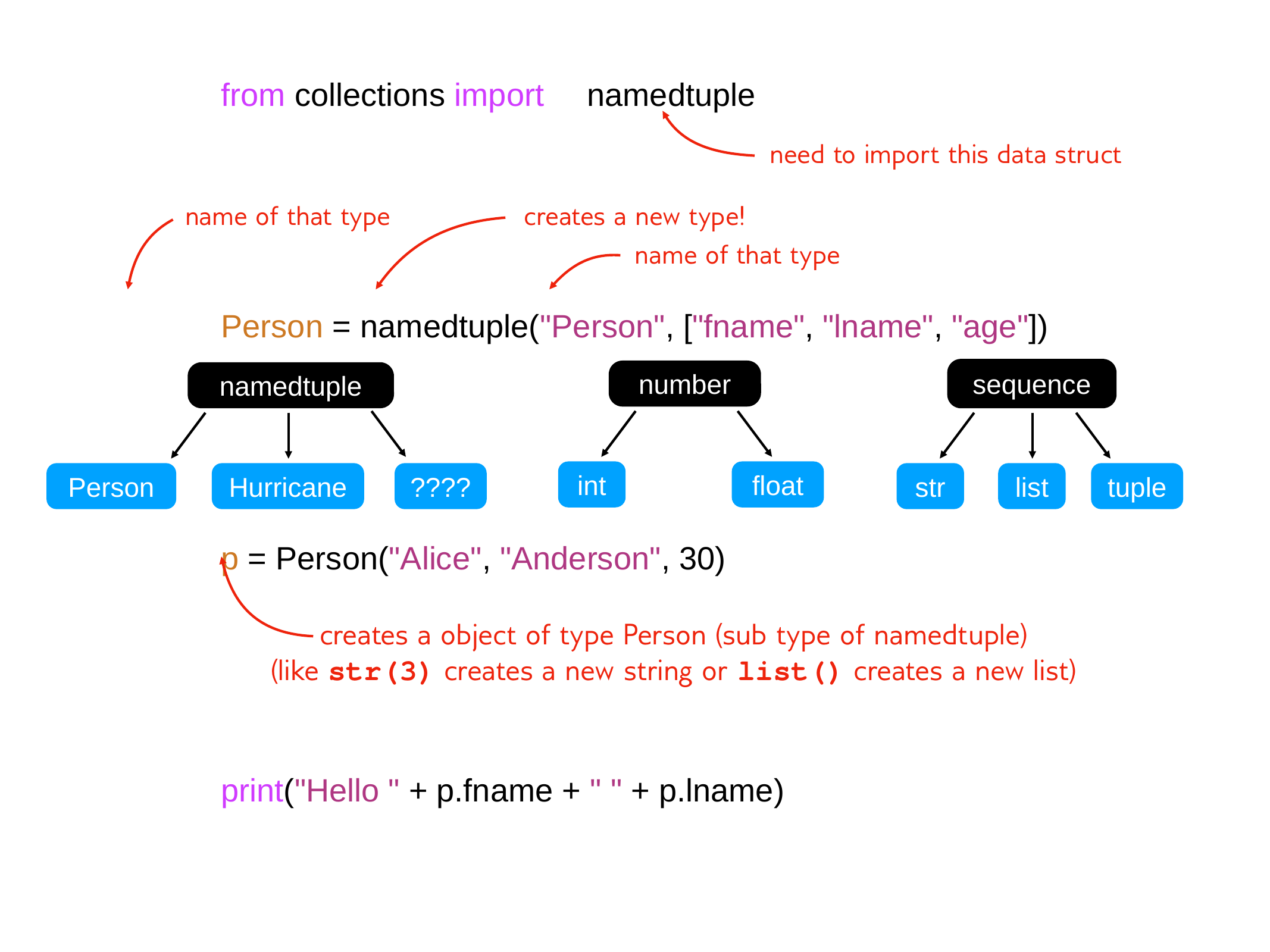

from collections import	 namedtuple

Person = namedtuple("Person", ["fname", "lname", "age"])

p = Person("Alice", "Anderson", 30)

print("Hello " + p.fname + " " + p.lname)

need to import this data struct
name of that type
creates a new type!

name of that type

sequence
number
namedtuple

int
float
Person
Hurricane
????
str
list
tuple

creates a object of type Person (sub type of namedtuple)
(like str(3) creates a new string or list() creates a new list)